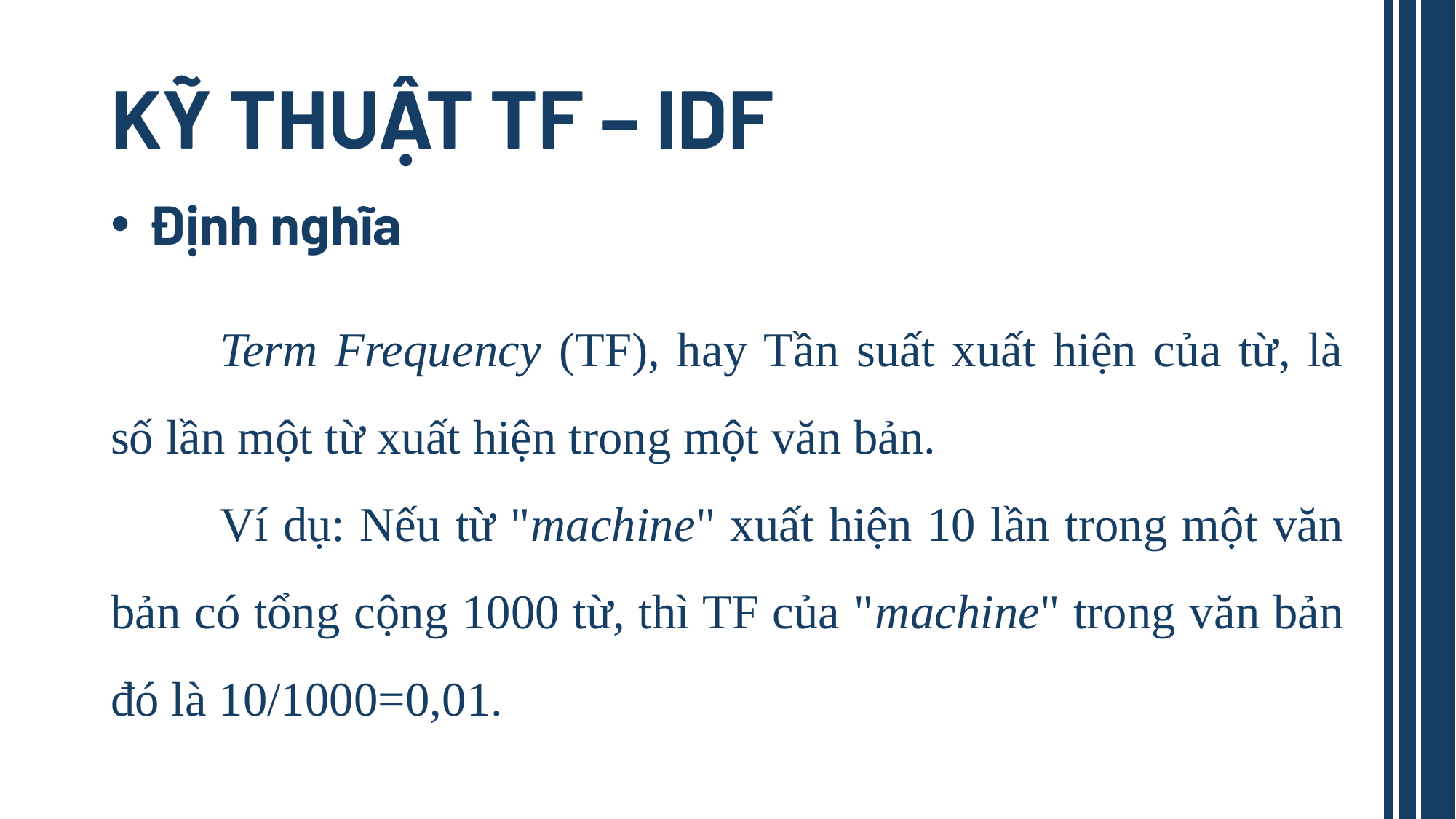

# KỸ THUẬT TF – IDF
 Định nghĩa
	Term Frequency (TF), hay Tần suất xuất hiện của từ, là số lần một từ xuất hiện trong một văn bản.
	Ví dụ: Nếu từ "machine" xuất hiện 10 lần trong một văn bản có tổng cộng 1000 từ, thì TF của "machine" trong văn bản đó là 10/1000=0,01.